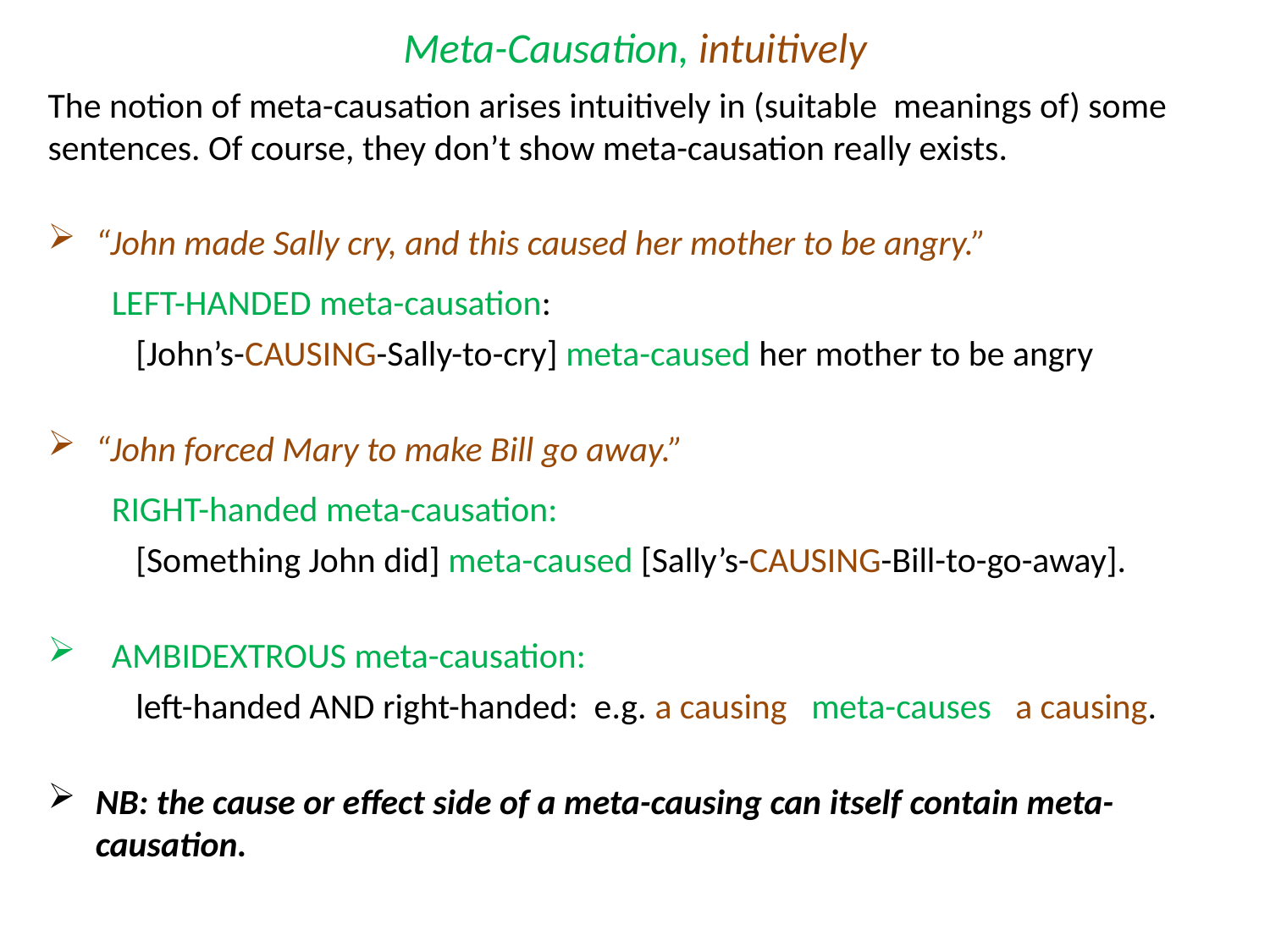

# Meta-Causation, intuitively
The notion of meta-causation arises intuitively in (suitable  meanings of) some sentences. Of course, they don’t show meta-causation really exists.
“John made Sally cry, and this caused her mother to be angry.”
  LEFT-HANDED meta-causation:
     [John’s-CAUSING-Sally-to-cry] meta-caused her mother to be angry
“John forced Mary to make Bill go away.”
  RIGHT-handed meta-causation:
     [Something John did] meta-caused [Sally’s-CAUSING-Bill-to-go-away].
  AMBIDEXTROUS meta-causation:
     left-handed AND right-handed:  e.g. a causing   meta-causes   a causing.
NB: the cause or effect side of a meta-causing can itself contain meta-causation.